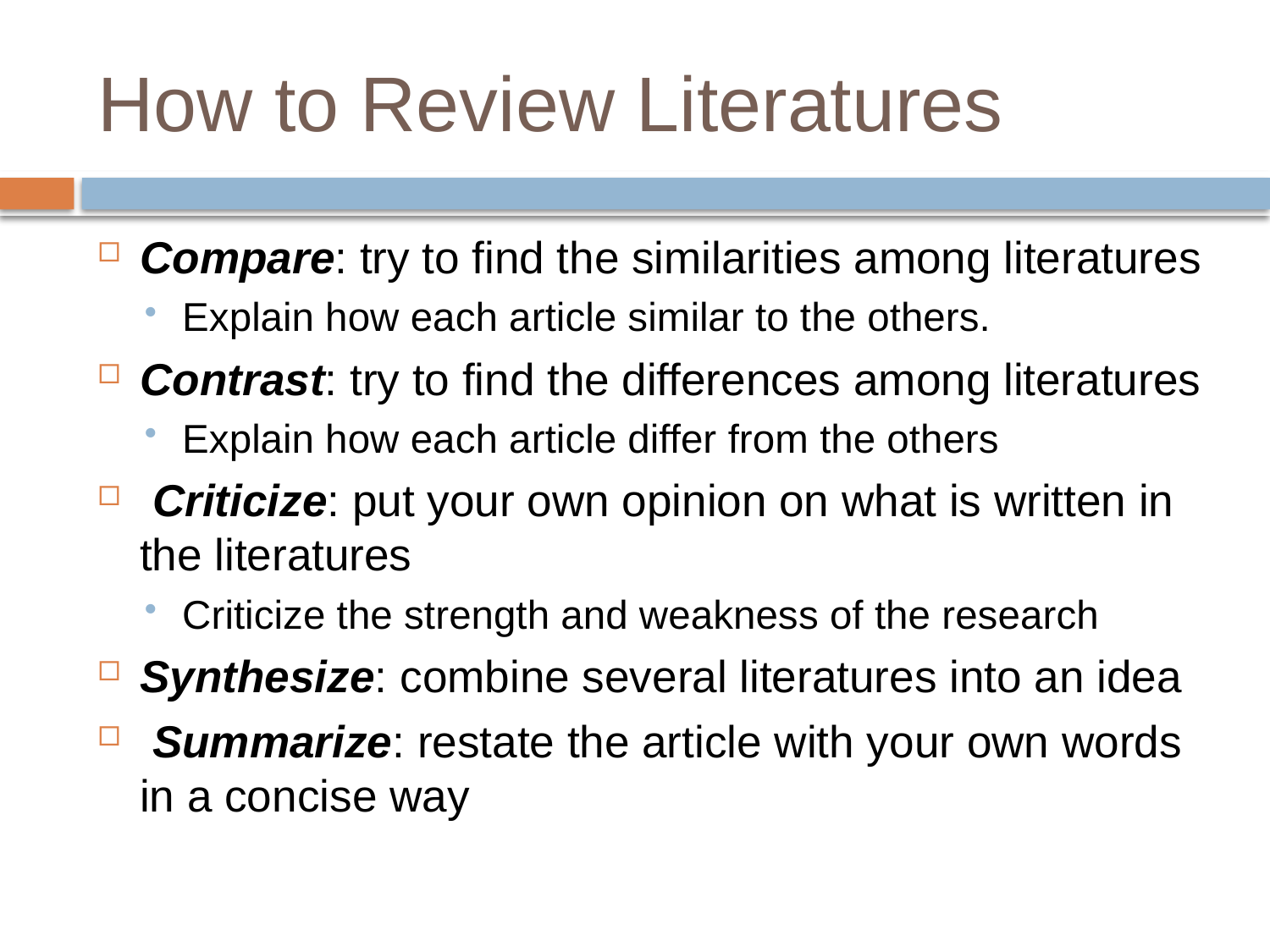

# How to Review Literatures
Compare: try to find the similarities among literatures
Explain how each article similar to the others.
Contrast: try to find the differences among literatures
Explain how each article differ from the others
 Criticize: put your own opinion on what is written in the literatures
Criticize the strength and weakness of the research
Synthesize: combine several literatures into an idea
 Summarize: restate the article with your own words in a concise way